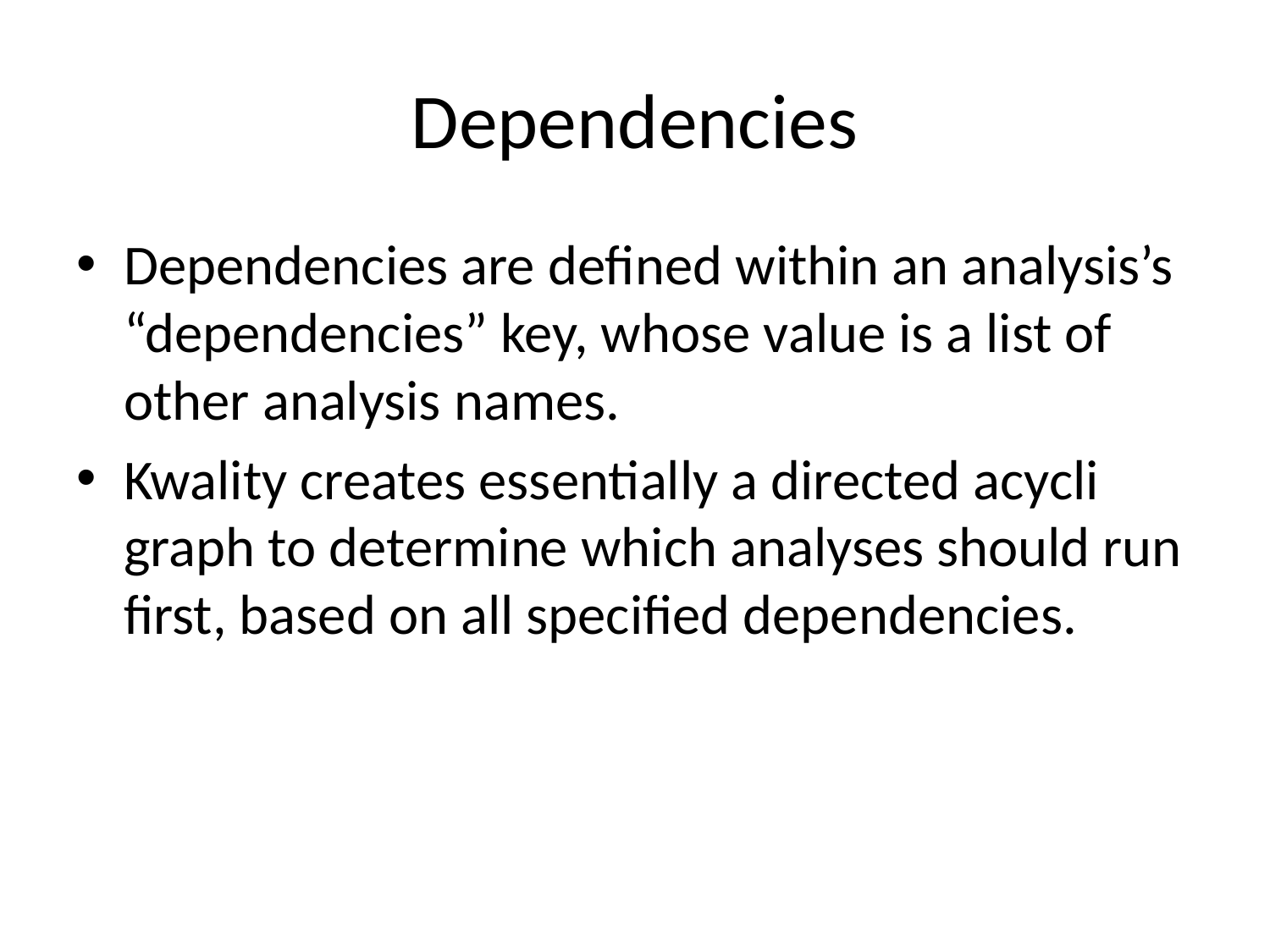

# Dependencies
Dependencies are defined within an analysis’s “dependencies” key, whose value is a list of other analysis names.
Kwality creates essentially a directed acycli graph to determine which analyses should run first, based on all specified dependencies.